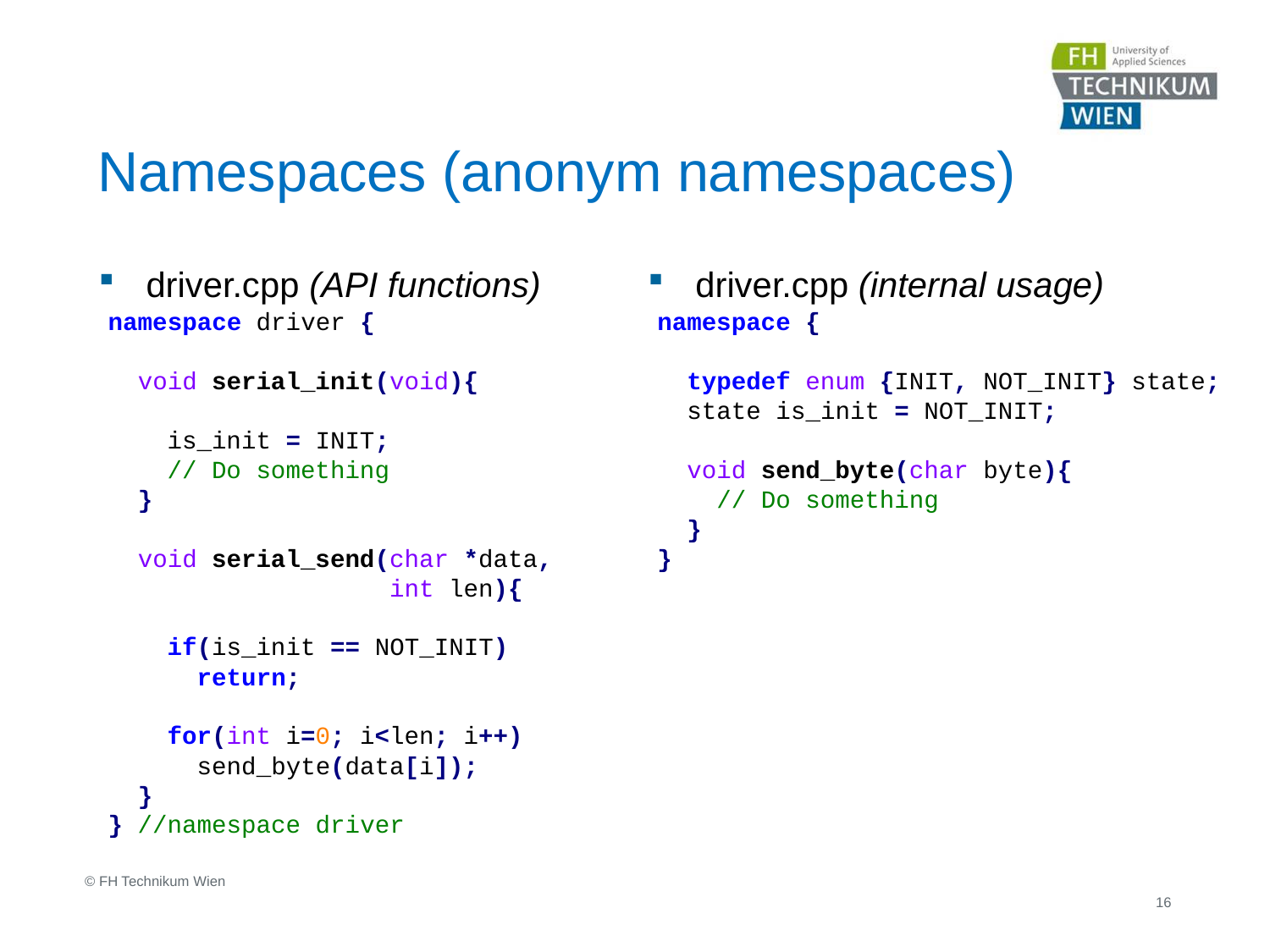

# Namespaces (anonym namespaces)
driver.cpp (API functions)
driver.cpp (internal usage)
namespace driver {

  void serial_init(void){

    is_init = INIT;
    // Do something
  }

  void serial_send(char *data,
                   int len){

    if(is_init == NOT_INIT)
      return;

    for(int i=0; i<len; i++)
      send_byte(data[i]);
  }
} //namespace driver
namespace {

  typedef enum {INIT, NOT_INIT} state;
  state is_init = NOT_INIT;

  void send_byte(char byte){
    // Do something
  }
}
© FH Technikum Wien

16